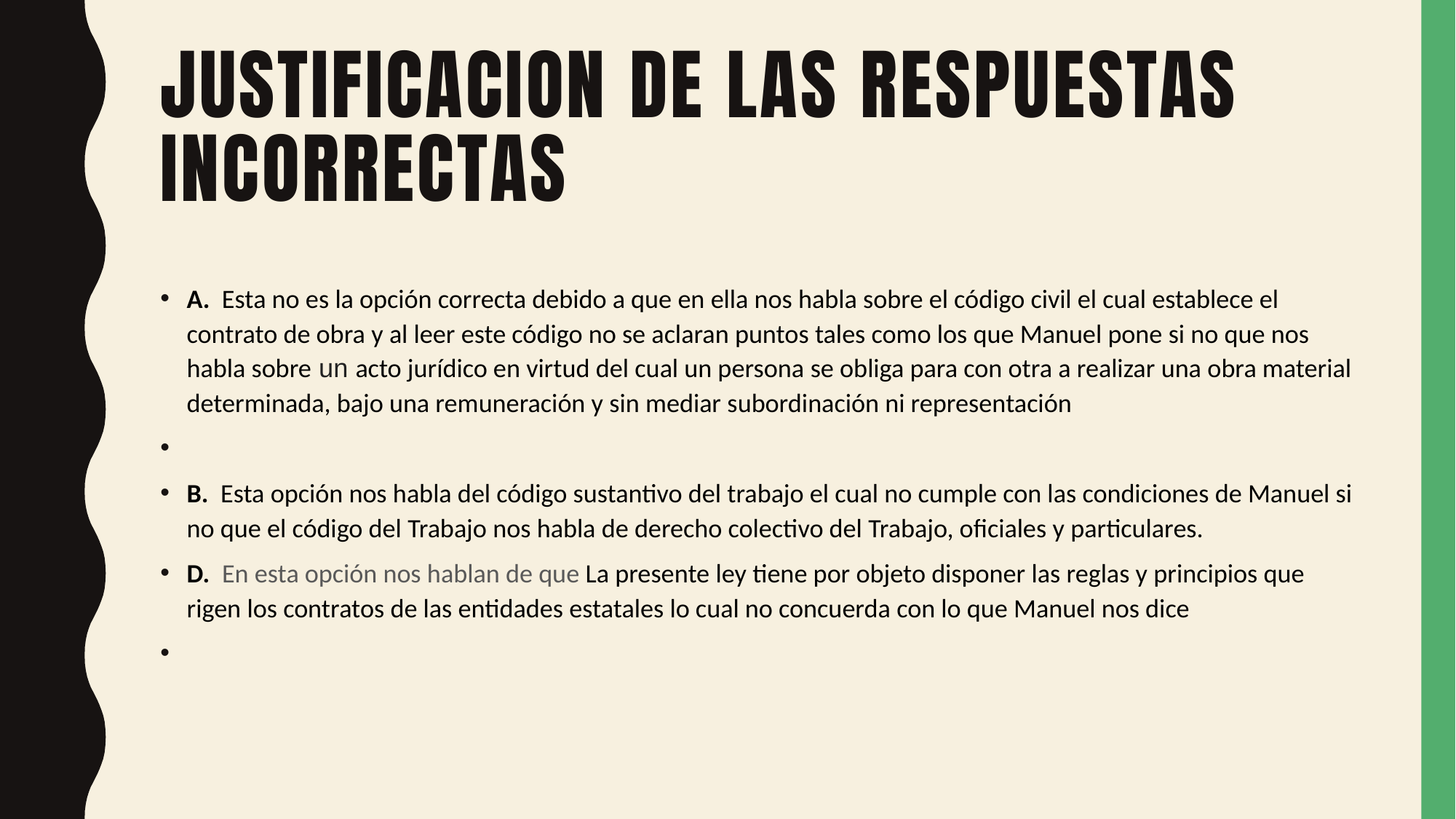

# Justificacion de las respuestas incorrectas
A.  Esta no es la opción correcta debido a que en ella nos habla sobre el código civil el cual establece el contrato de obra y al leer este código no se aclaran puntos tales como los que Manuel pone si no que nos habla sobre un acto jurídico en virtud del cual un persona se obliga para con otra a realizar una obra material determinada, bajo una remuneración y sin mediar subordinación ni representación

B.  Esta opción nos habla del código sustantivo del trabajo el cual no cumple con las condiciones de Manuel si no que el código del Trabajo nos habla de derecho colectivo del Trabajo, oficiales y particulares.
D.  En esta opción nos hablan de que La presente ley tiene por objeto disponer las reglas y principios que rigen los contratos de las entidades estatales lo cual no concuerda con lo que Manuel nos dice